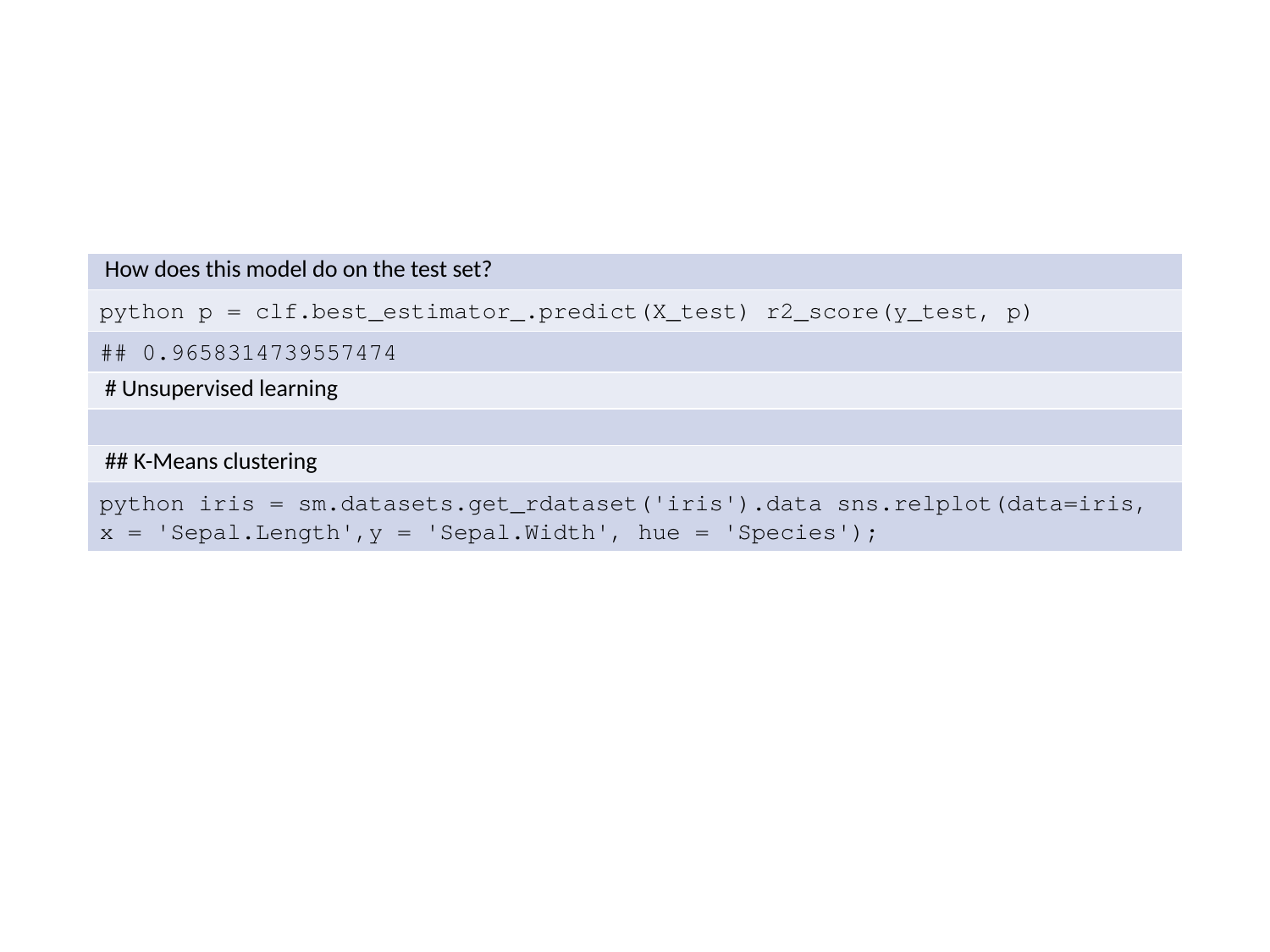

| How does this model do on the test set? |
| --- |
| python p = clf.best\_estimator\_.predict(X\_test) r2\_score(y\_test, p) |
| ## 0.9658314739557474 |
| # Unsupervised learning |
|  |
| ## K-Means clustering |
| python iris = sm.datasets.get\_rdataset('iris').data sns.relplot(data=iris, x = 'Sepal.Length',y = 'Sepal.Width', hue = 'Species'); |